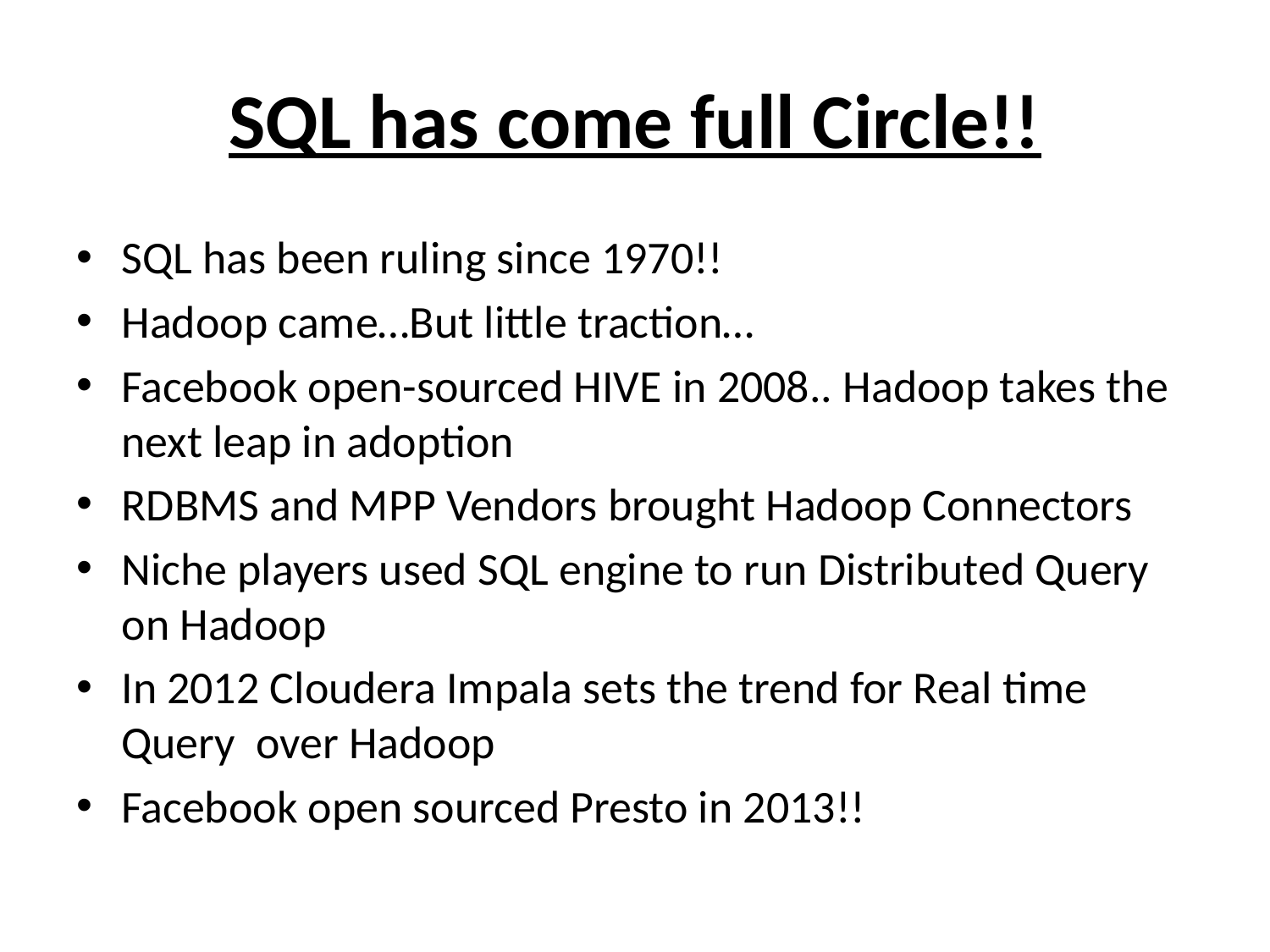

# SQL has come full Circle!!
SQL has been ruling since 1970!!
Hadoop came…But little traction…
Facebook open-sourced HIVE in 2008.. Hadoop takes the next leap in adoption
RDBMS and MPP Vendors brought Hadoop Connectors
Niche players used SQL engine to run Distributed Query on Hadoop
In 2012 Cloudera Impala sets the trend for Real time Query  over Hadoop
Facebook open sourced Presto in 2013!!